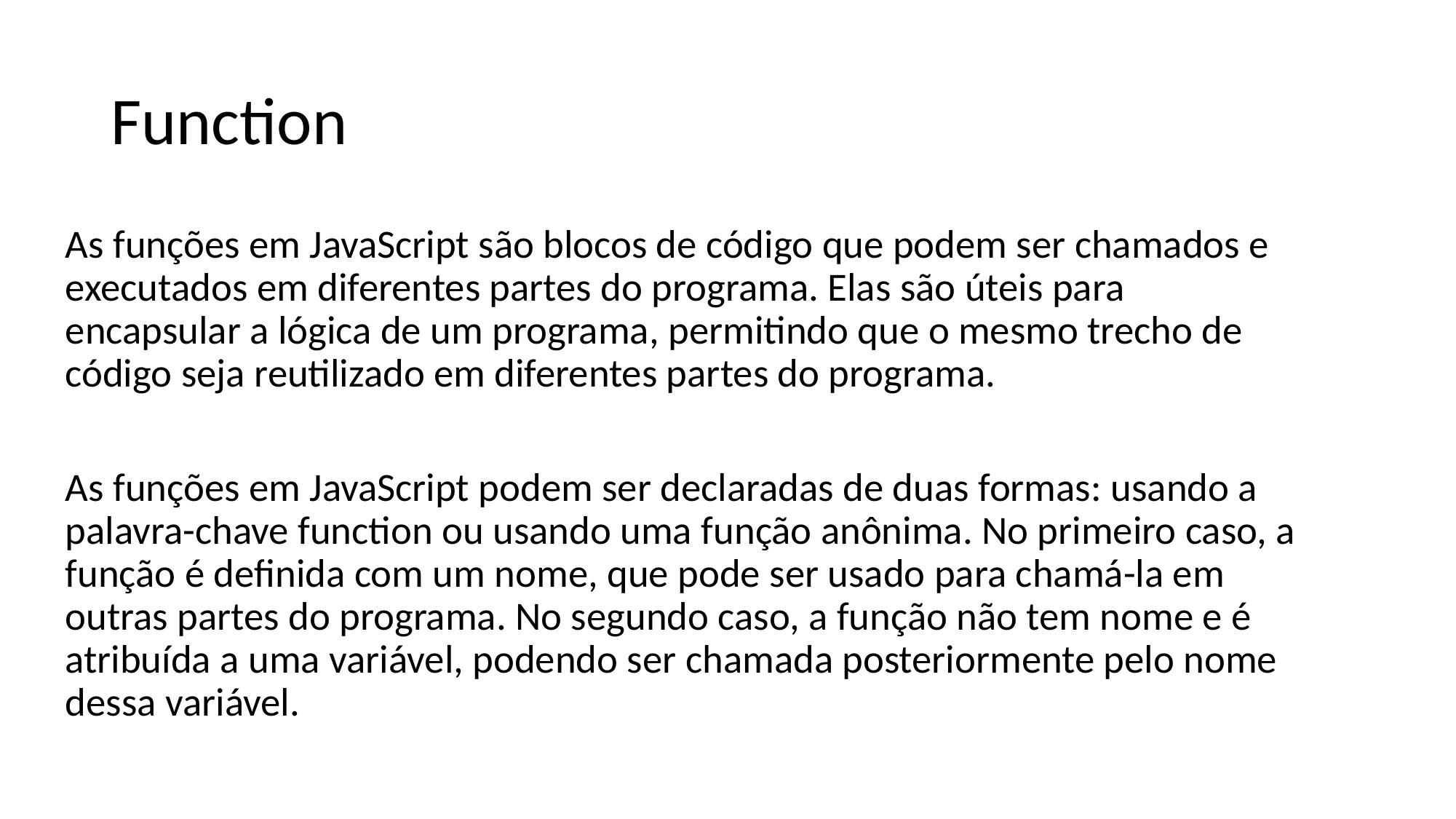

# Function
As funções em JavaScript são blocos de código que podem ser chamados e executados em diferentes partes do programa. Elas são úteis para encapsular a lógica de um programa, permitindo que o mesmo trecho de código seja reutilizado em diferentes partes do programa.

As funções em JavaScript podem ser declaradas de duas formas: usando a palavra-chave function ou usando uma função anônima. No primeiro caso, a função é definida com um nome, que pode ser usado para chamá-la em outras partes do programa. No segundo caso, a função não tem nome e é atribuída a uma variável, podendo ser chamada posteriormente pelo nome dessa variável.